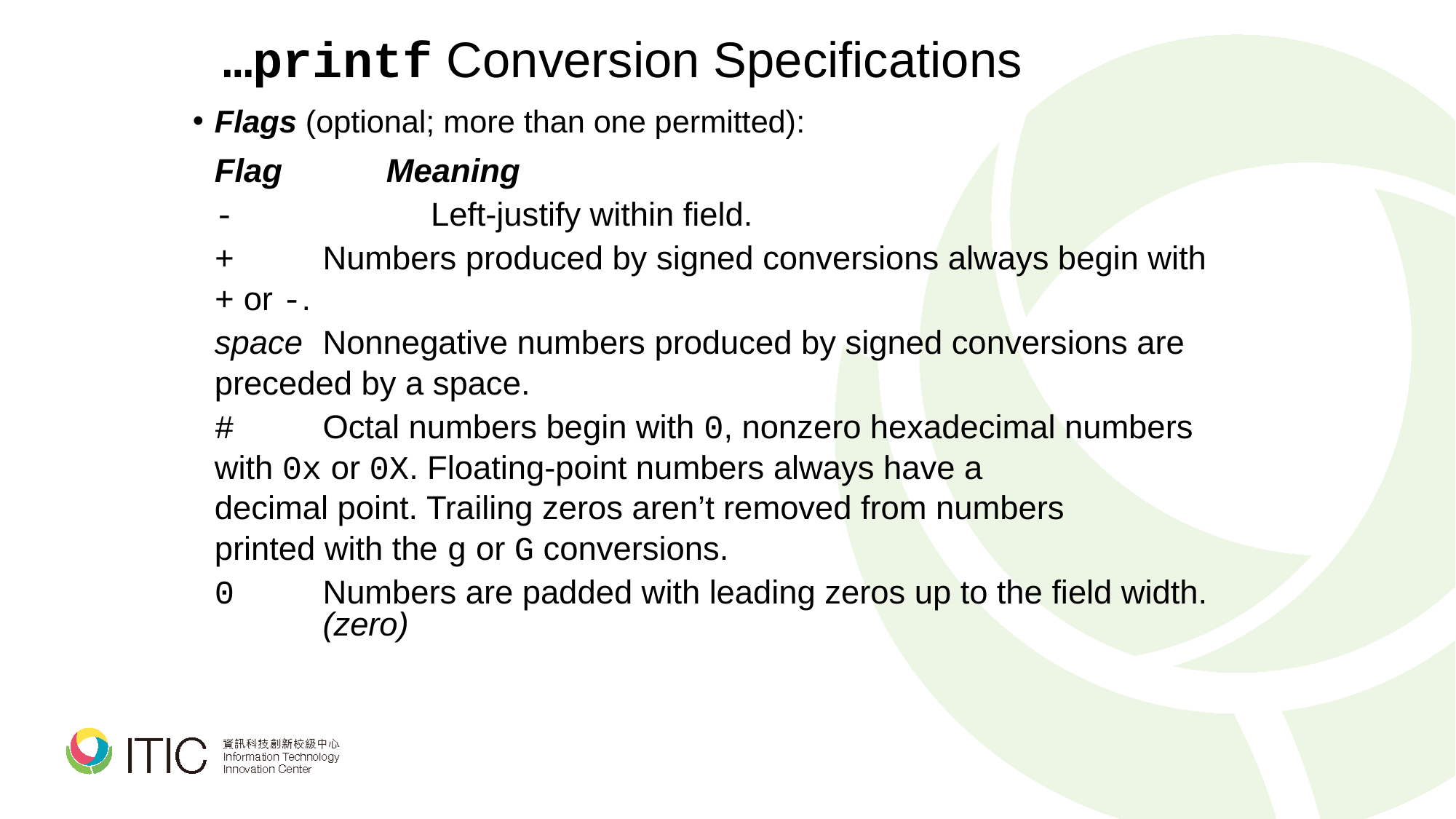

# …printf Conversion Specifications
Flags (optional; more than one permitted):
	Flag	       Meaning
	-	  	Left-justify within field.
	+		Numbers produced by signed conversions always begin with
		+ or -.
	space		Nonnegative numbers produced by signed conversions are
		preceded by a space.
	#	Octal numbers begin with 0, nonzero hexadecimal numbers
		with 0x or 0X. Floating-point numbers always have a
		decimal point. Trailing zeros aren’t removed from numbers
		printed with the g or G conversions.
	0	Numbers are padded with leading zeros up to the field width.
	 	(zero)